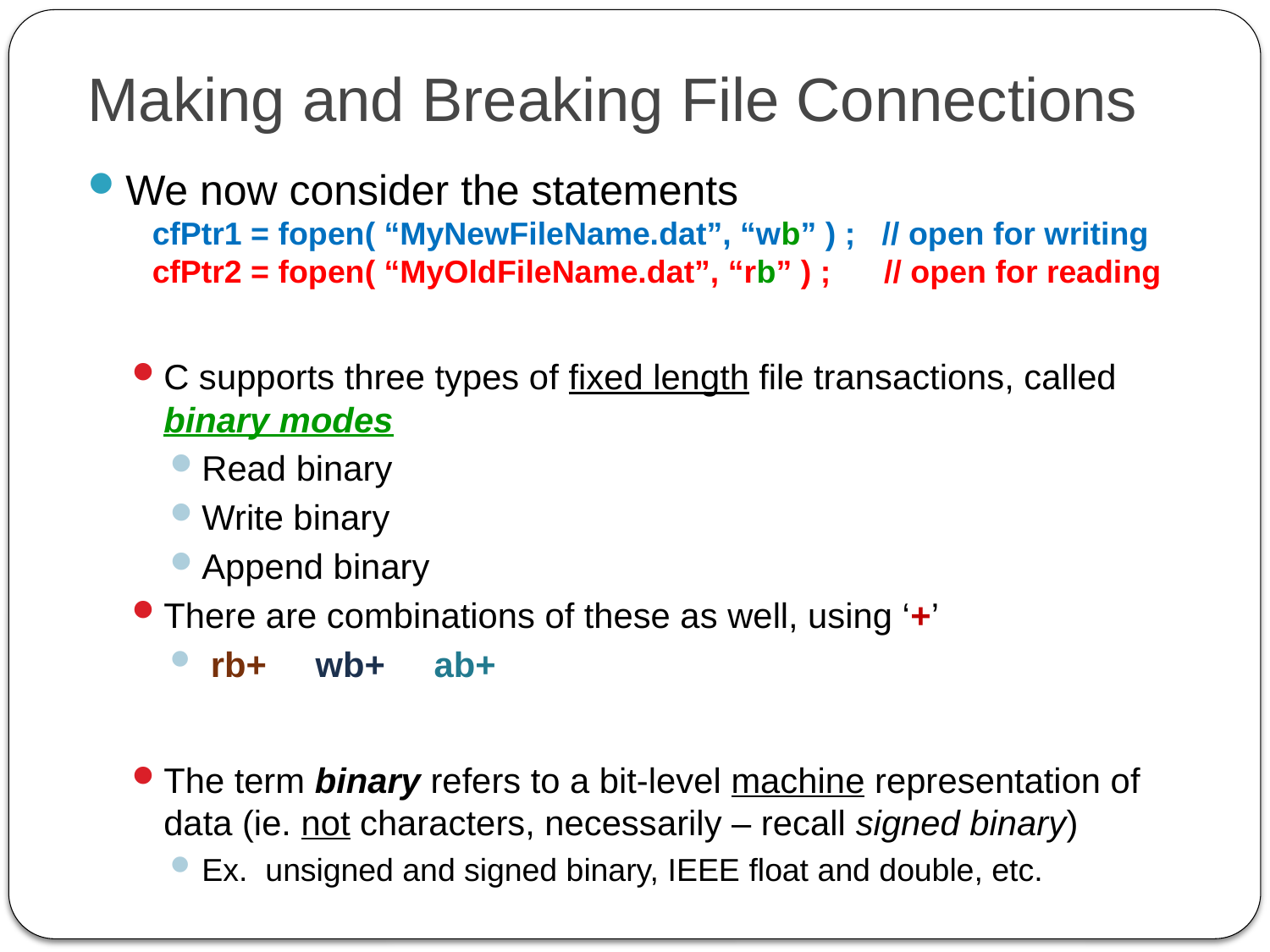

# Making and Breaking File Connections
We now consider the statements
   cfPtr1 = fopen( “MyNewFileName.dat”, “wb” ) ;   // open for writing
   cfPtr2 = fopen( “MyOldFileName.dat”, “rb” ) ;      // open for reading

C supports three types of fixed length file transactions, called binary modes
Read binary
Write binary
Append binary
There are combinations of these as well, using ‘+’
 rb+     wb+     ab+

The term binary refers to a bit-level machine representation of data (ie. not characters, necessarily – recall signed binary)
Ex.  unsigned and signed binary, IEEE float and double, etc.